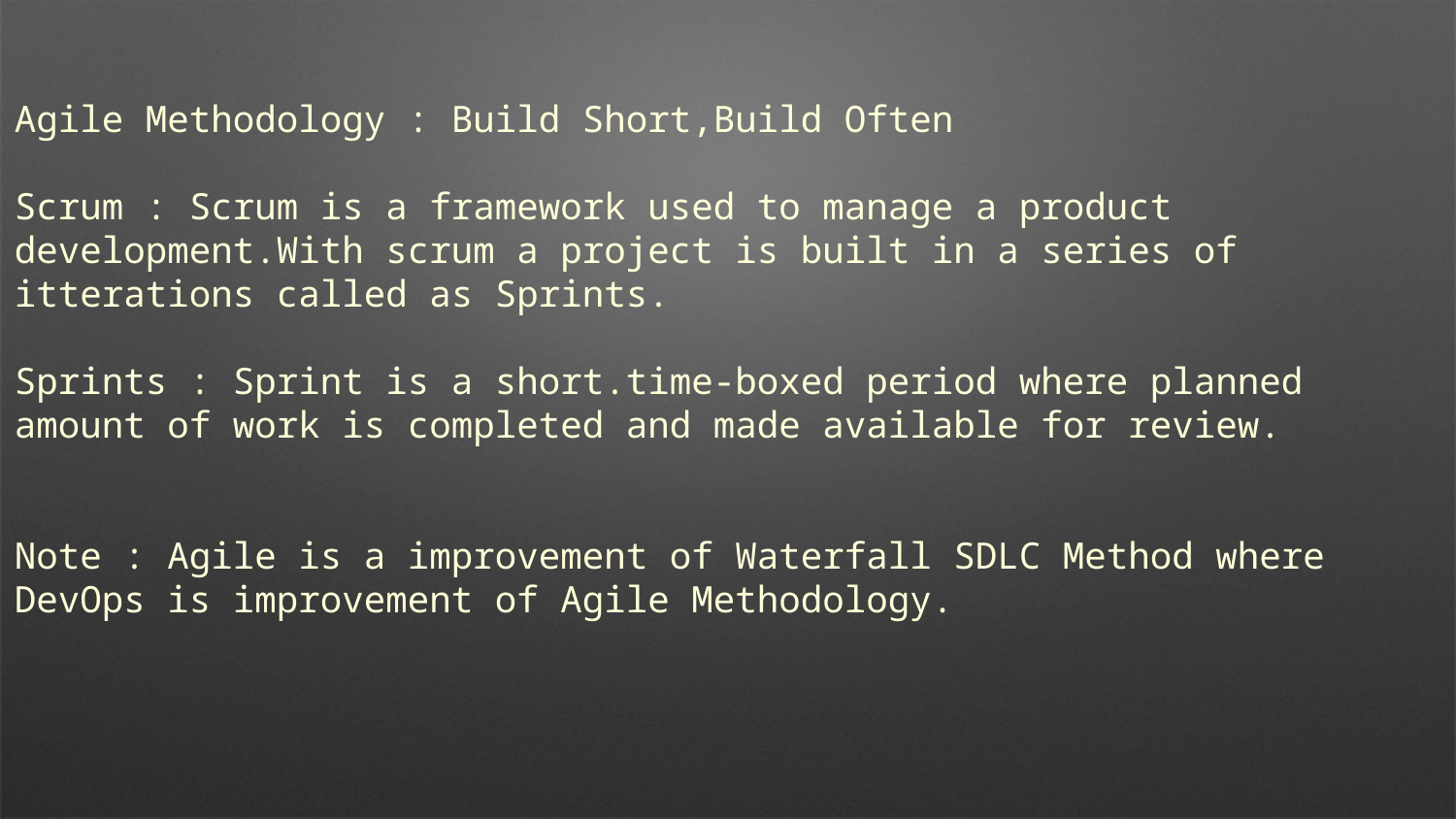

Agile Methodology : Build Short,Build Often

Scrum : Scrum is a framework used to manage a product development.With scrum a project is built in a series of itterations called as Sprints.

Sprints : Sprint is a short.time-boxed period where planned amount of work is completed and made available for review.

Note : Agile is a improvement of Waterfall SDLC Method where DevOps is improvement of Agile Methodology.